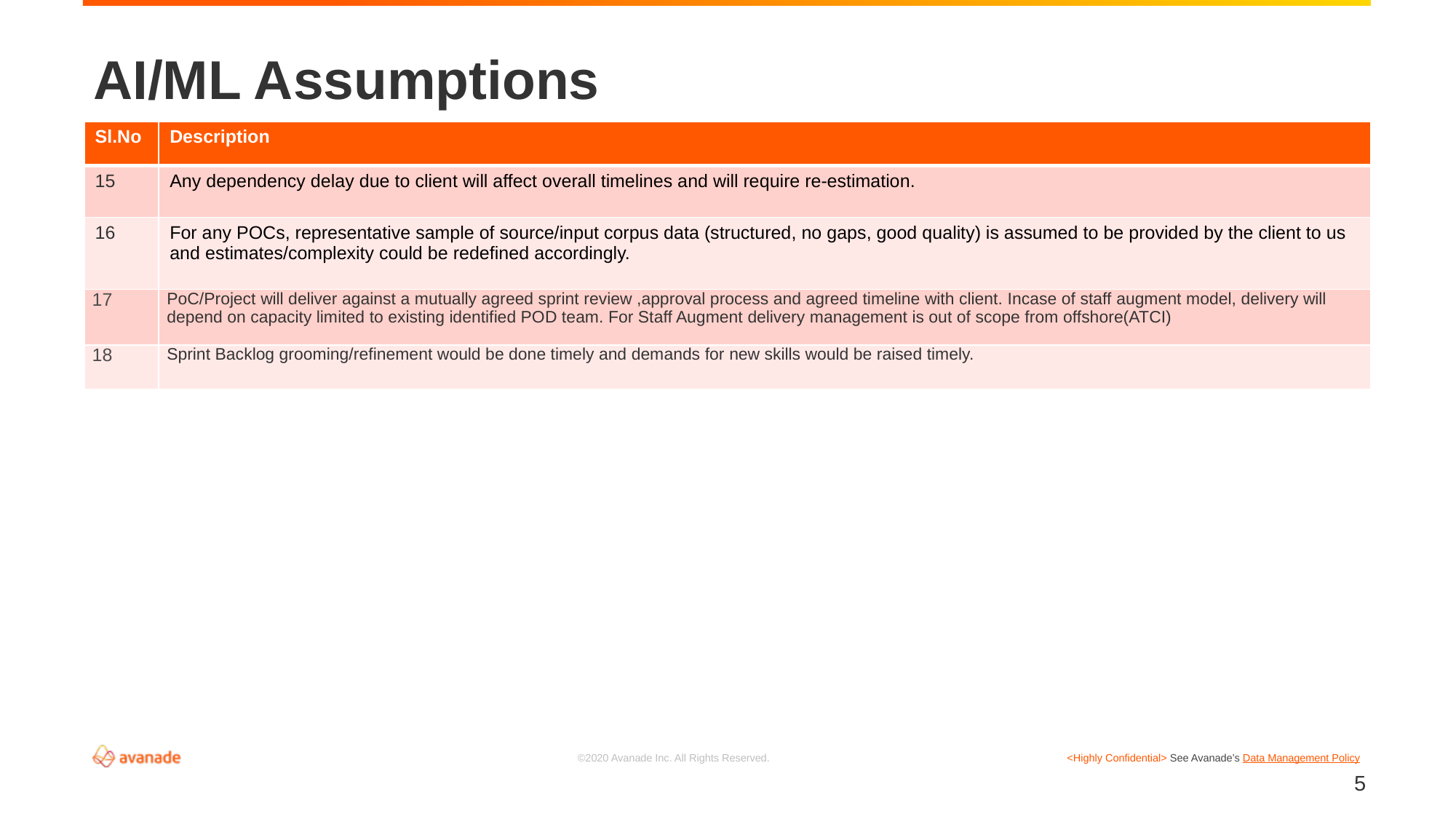

# AI/ML Assumptions
| Sl.No | Description |
| --- | --- |
| 15 | Any dependency delay due to client will affect overall timelines and will require re-estimation. |
| 16 | For any POCs, representative sample of source/input corpus data (structured, no gaps, good quality) is assumed to be provided by the client to us and estimates/complexity could be redefined accordingly. |
| 17 | PoC/Project will deliver against a mutually agreed sprint review ,approval process and agreed timeline with client. Incase of staff augment model, delivery will depend on capacity limited to existing identified POD team. For Staff Augment delivery management is out of scope from offshore(ATCI) |
| 18 | Sprint Backlog grooming/refinement would be done timely and demands for new skills would be raised timely. |
5